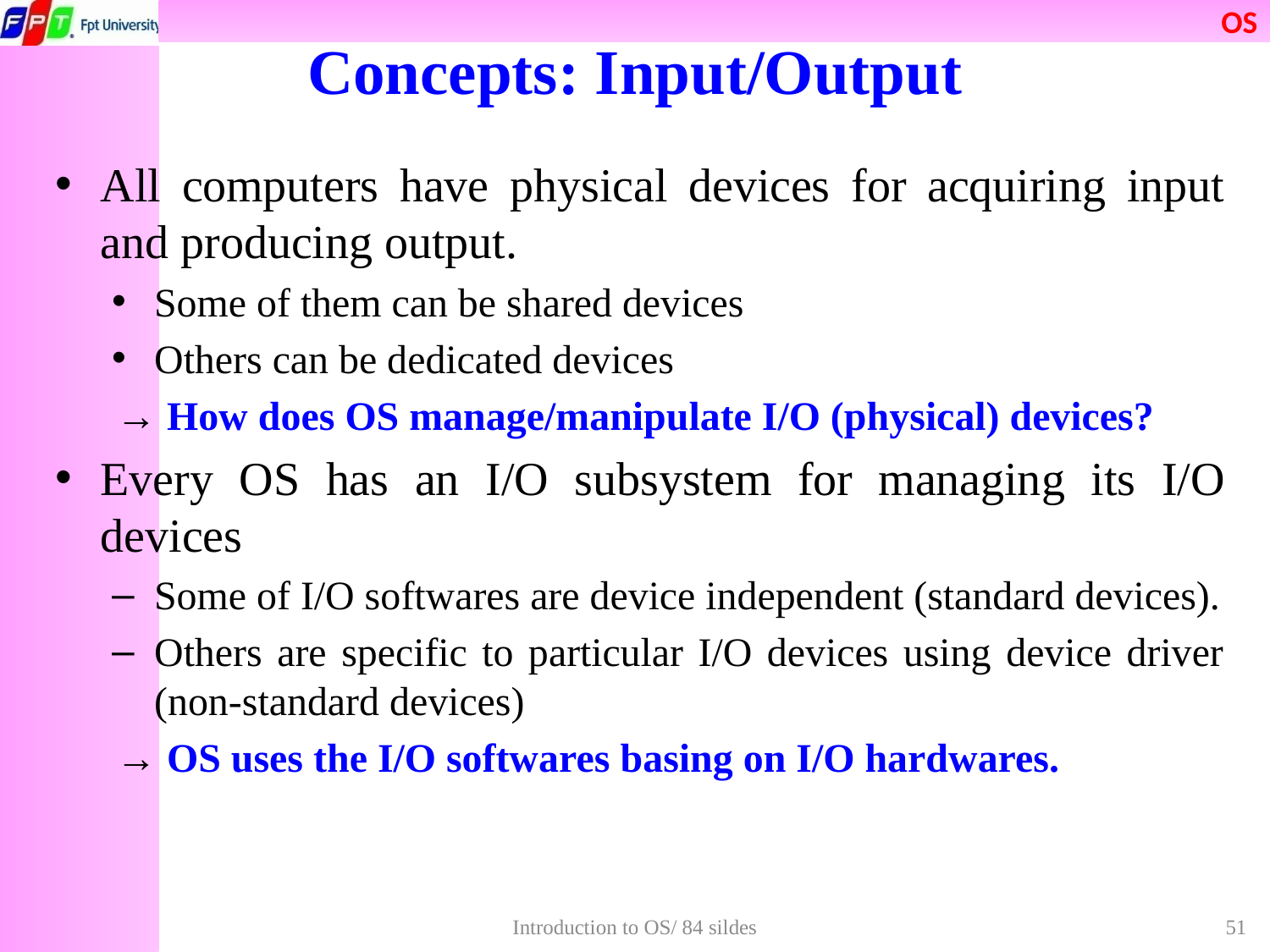

# Concepts: Input/Output
All computers have physical devices for acquiring input and producing output.
Some of them can be shared devices
Others can be dedicated devices
→ How does OS manage/manipulate I/O (physical) devices?
Every OS has an I/O subsystem for managing its I/O devices
Some of I/O softwares are device independent (standard devices).
Others are specific to particular I/O devices using device driver (non-standard devices)
→ OS uses the I/O softwares basing on I/O hardwares.
Introduction to OS/ 84 sildes
51